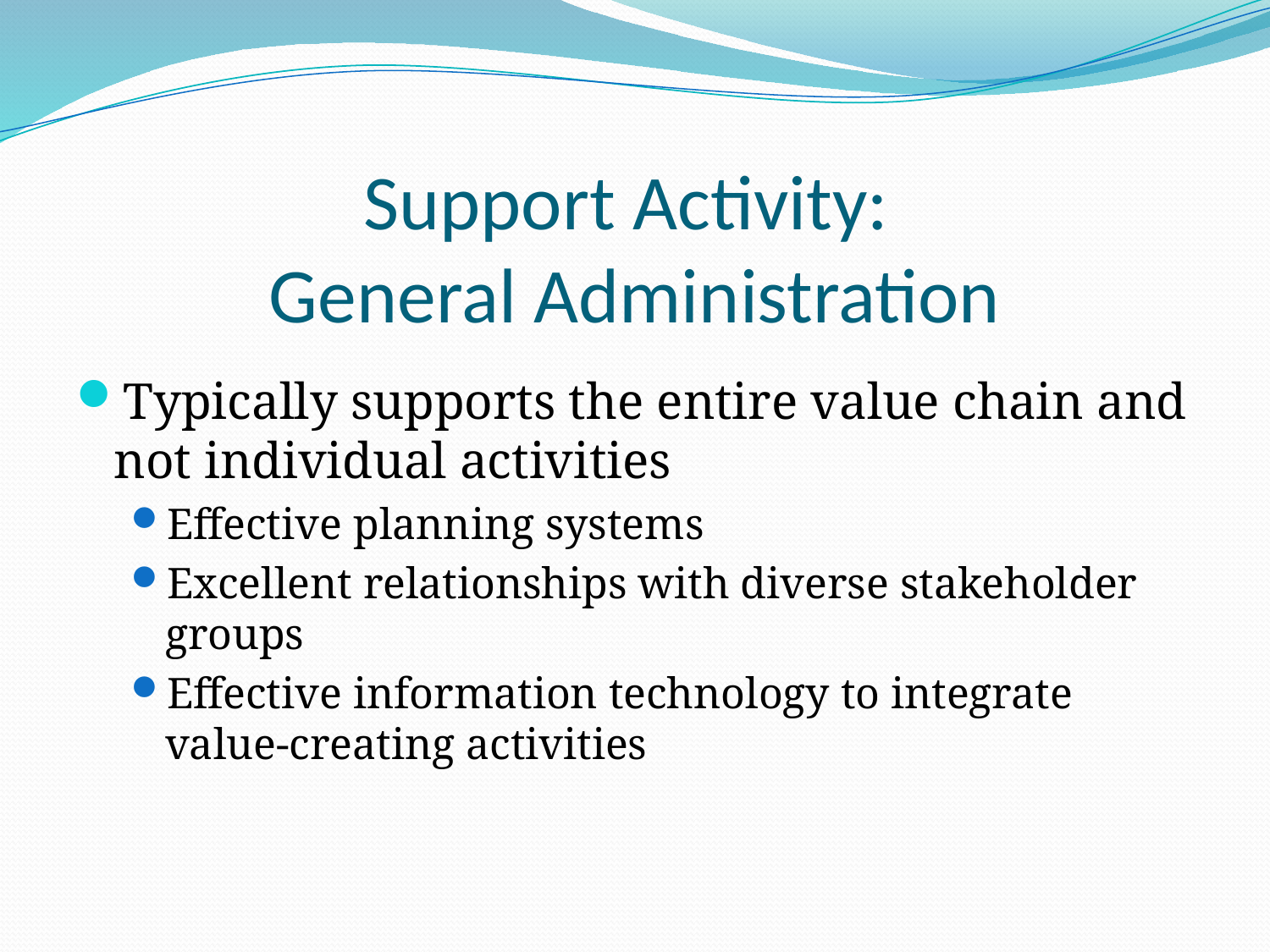

Support Activity:
General Administration
Typically supports the entire value chain and not individual activities
Effective planning systems
Excellent relationships with diverse stakeholder groups
Effective information technology to integrate value-creating activities